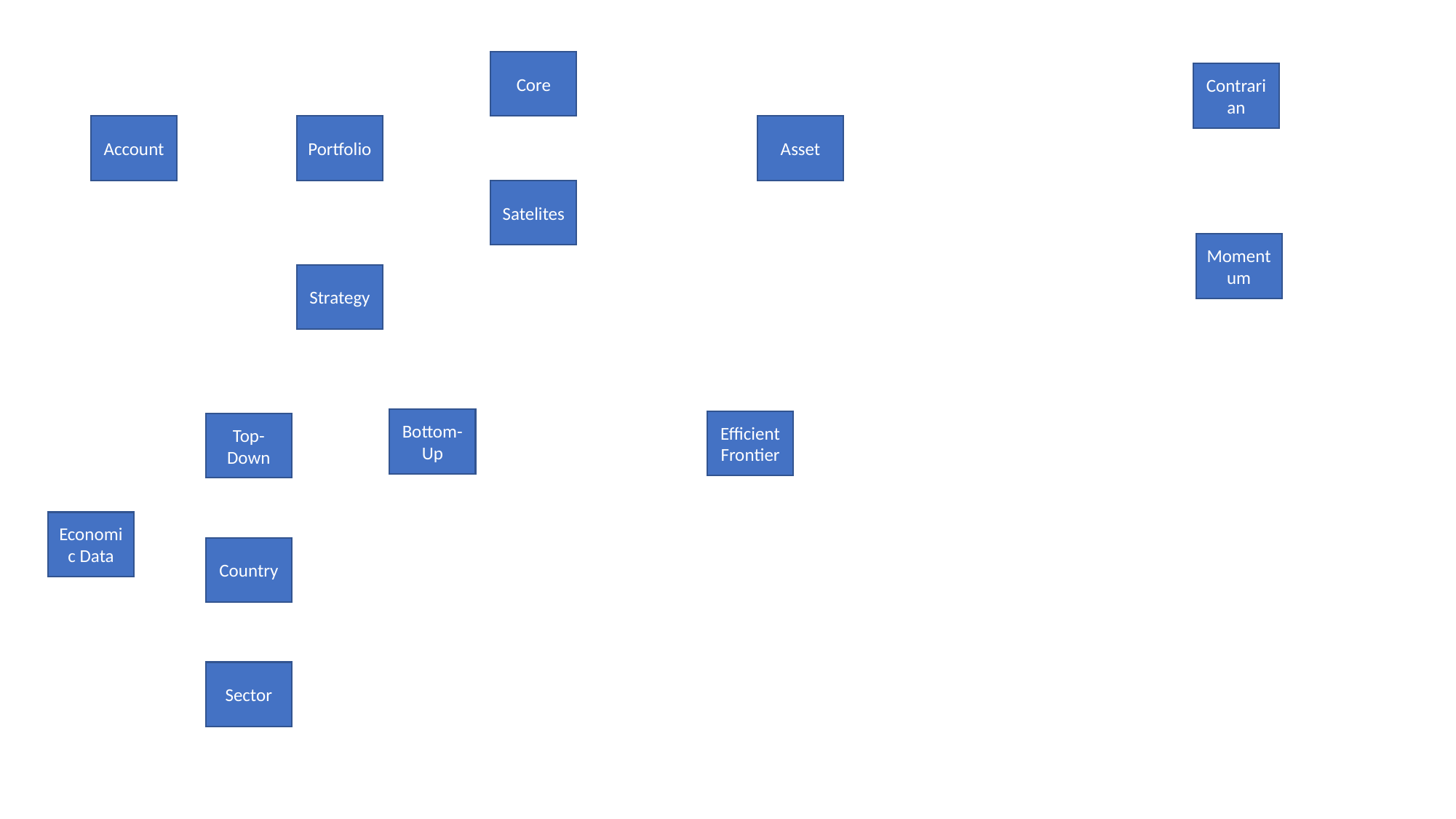

Core
Contrarian
Account
Portfolio
Asset
Satelites
Momentum
Strategy
Bottom-Up
Efficient Frontier
Top-Down
Economic Data
Country
Sector